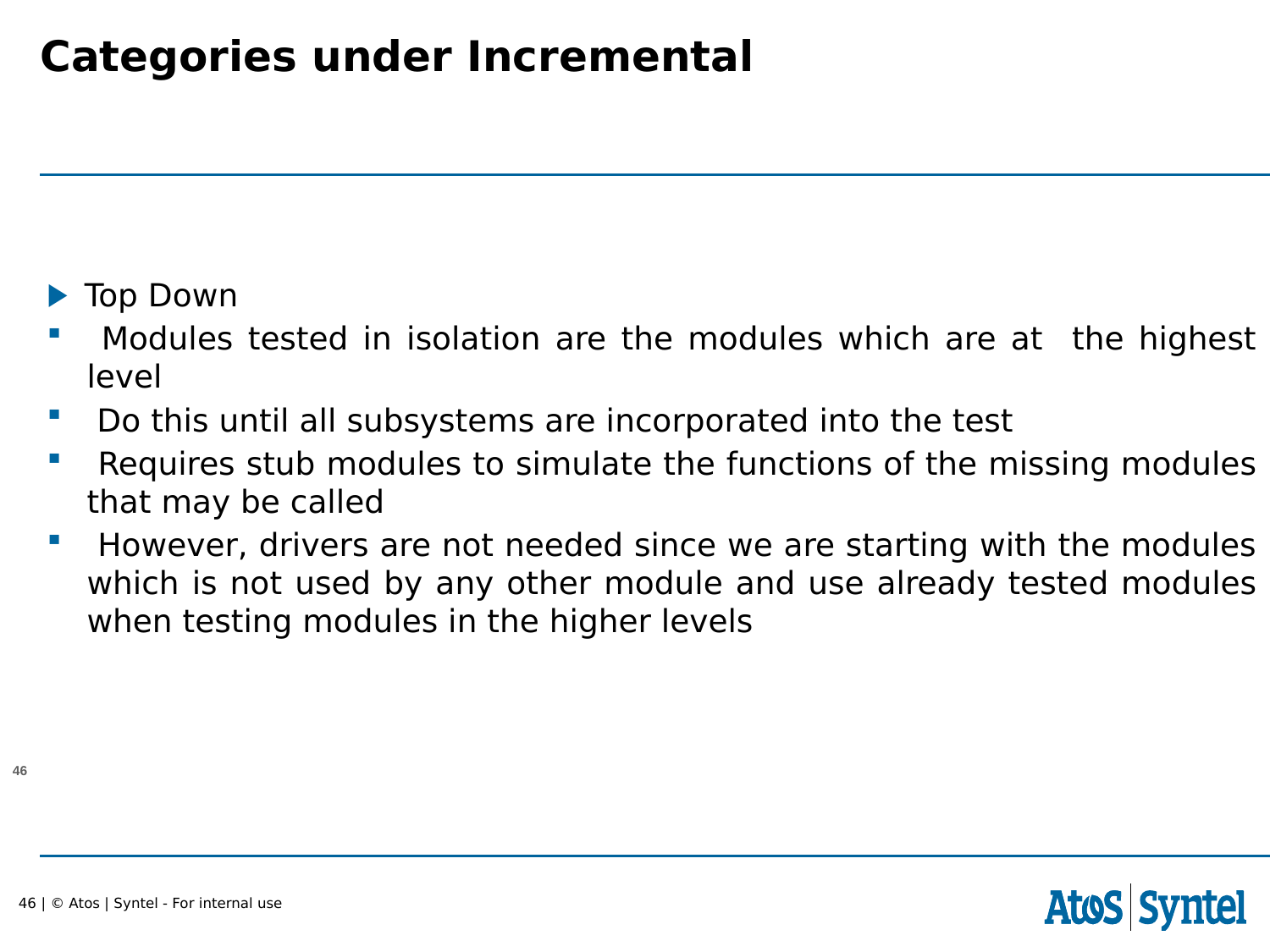

# Categories under Incremental
Top Down
 Modules tested in isolation are the modules which are at  the highest level
 Do this until all subsystems are incorporated into the test
 Requires stub modules to simulate the functions of the missing modules that may be called
 However, drivers are not needed since we are starting with the modules which is not used by any other module and use already tested modules when testing modules in the higher levels

46